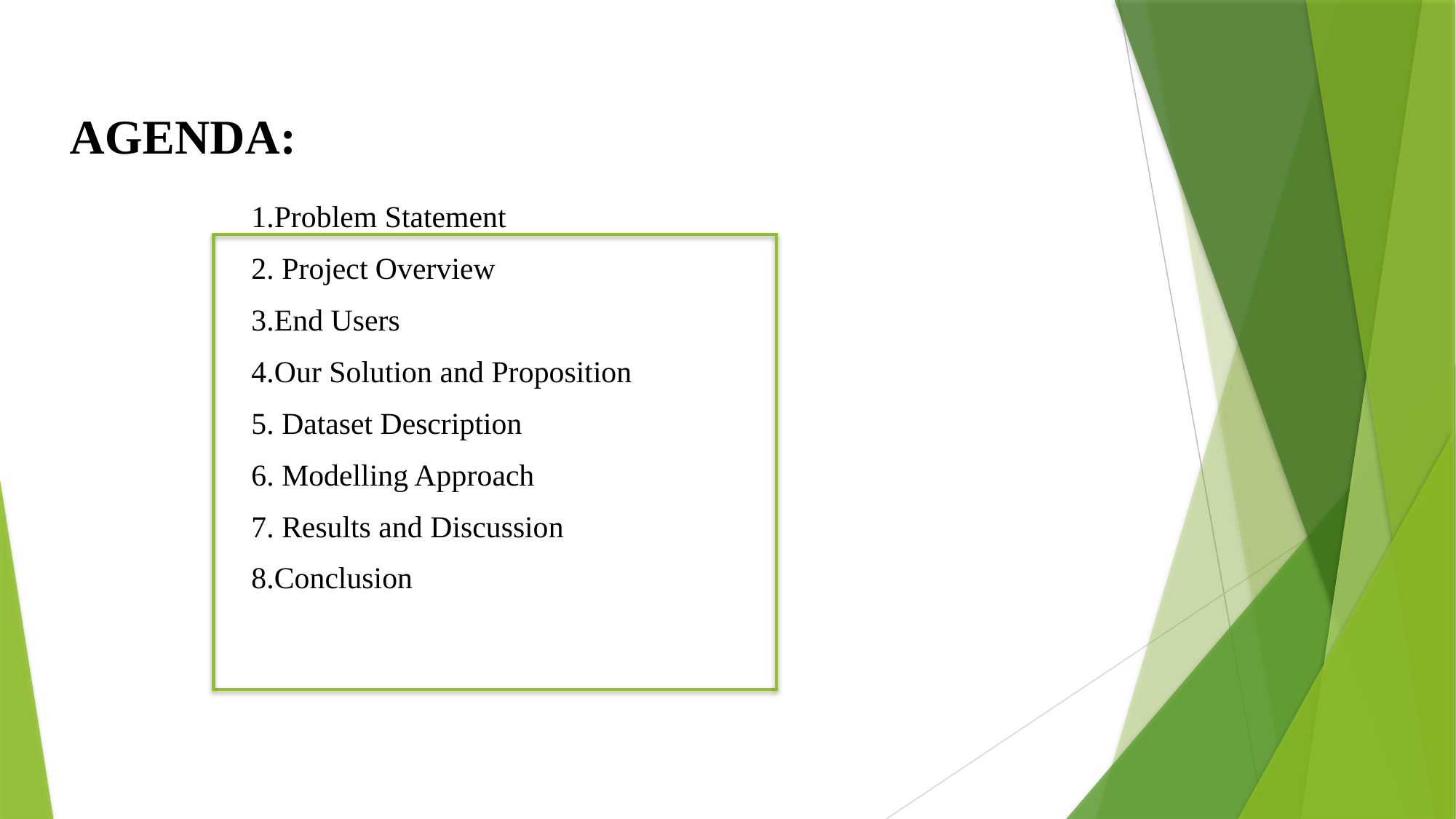

# AGENDA:
1.Problem Statement
2. Project Overview
3.End Users
4.Our Solution and Proposition
5. Dataset Description
6. Modelling Approach
7. Results and Discussion
8.Conclusion